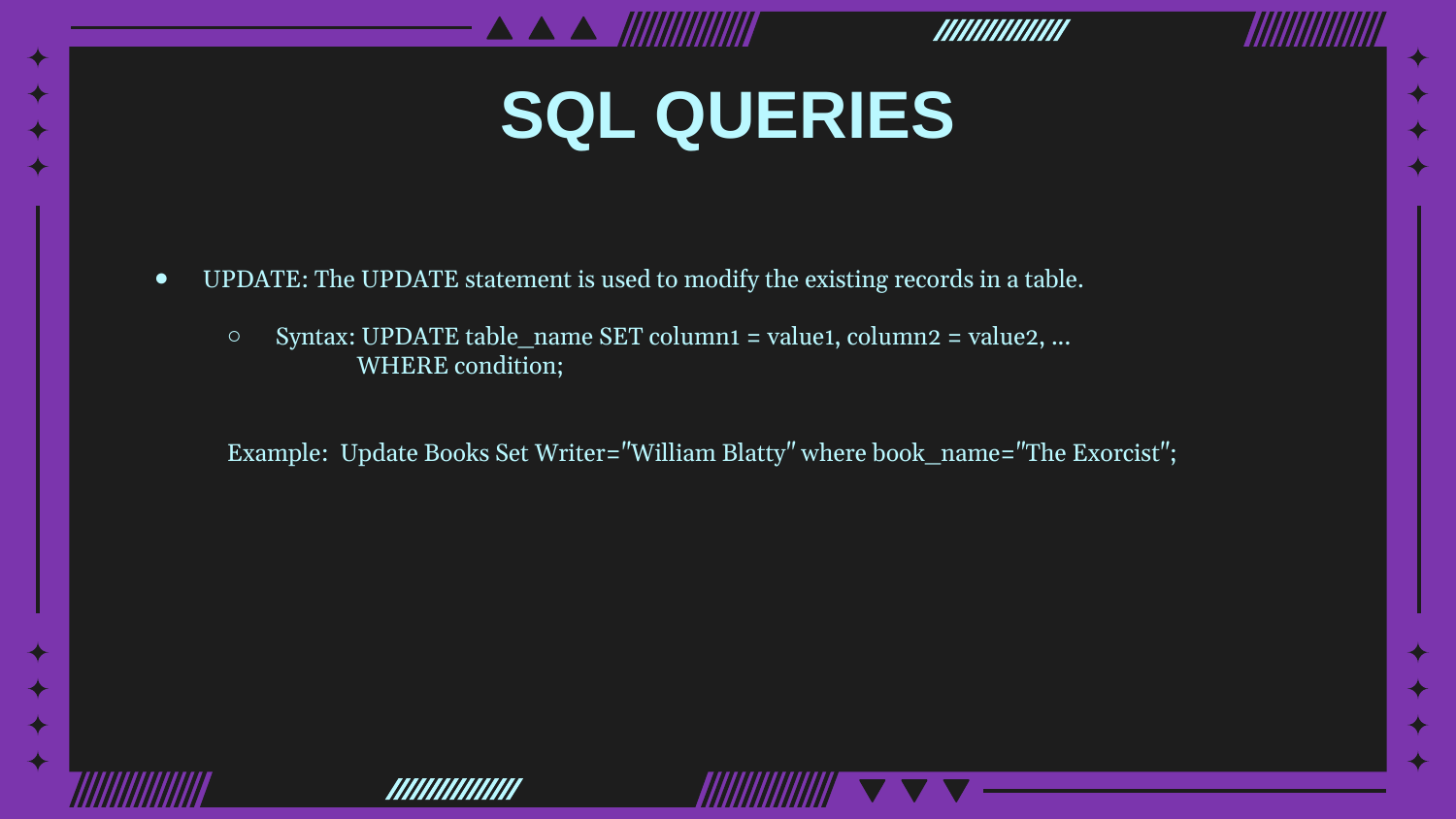

# SQL QUERIES
UPDATE: The UPDATE statement is used to modify the existing records in a table.

Syntax: UPDATE table_name SET column1 = value1, column2 = value2, ...
              WHERE condition;

Example:  Update Books Set Writer="William Blatty" where book_name="The Exorcist";